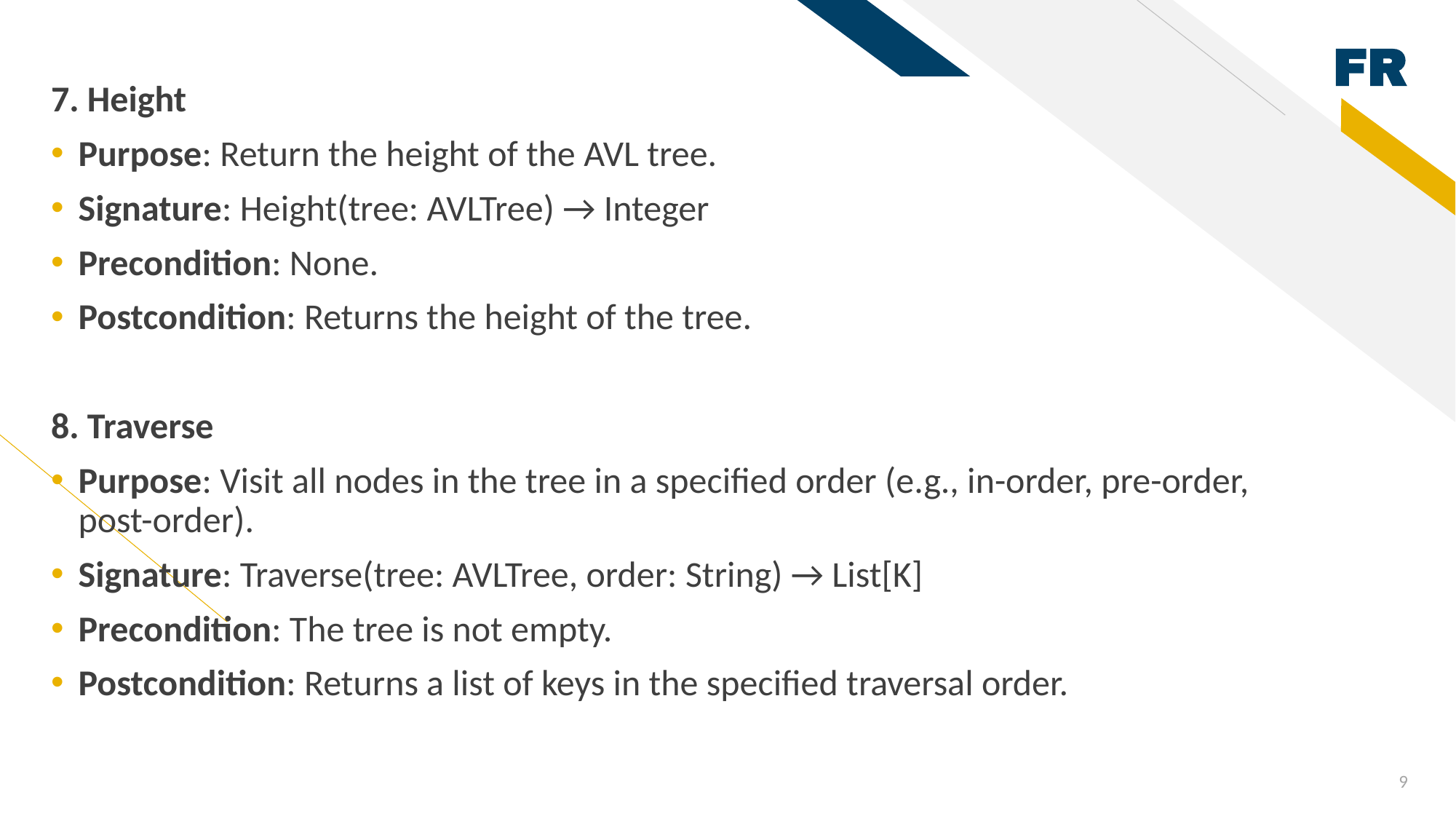

7. Height
Purpose: Return the height of the AVL tree.
Signature: Height(tree: AVLTree) → Integer
Precondition: None.
Postcondition: Returns the height of the tree.

8. Traverse
Purpose: Visit all nodes in the tree in a specified order (e.g., in-order, pre-order, post-order).
Signature: Traverse(tree: AVLTree, order: String) → List[K]
Precondition: The tree is not empty.
Postcondition: Returns a list of keys in the specified traversal order.

9